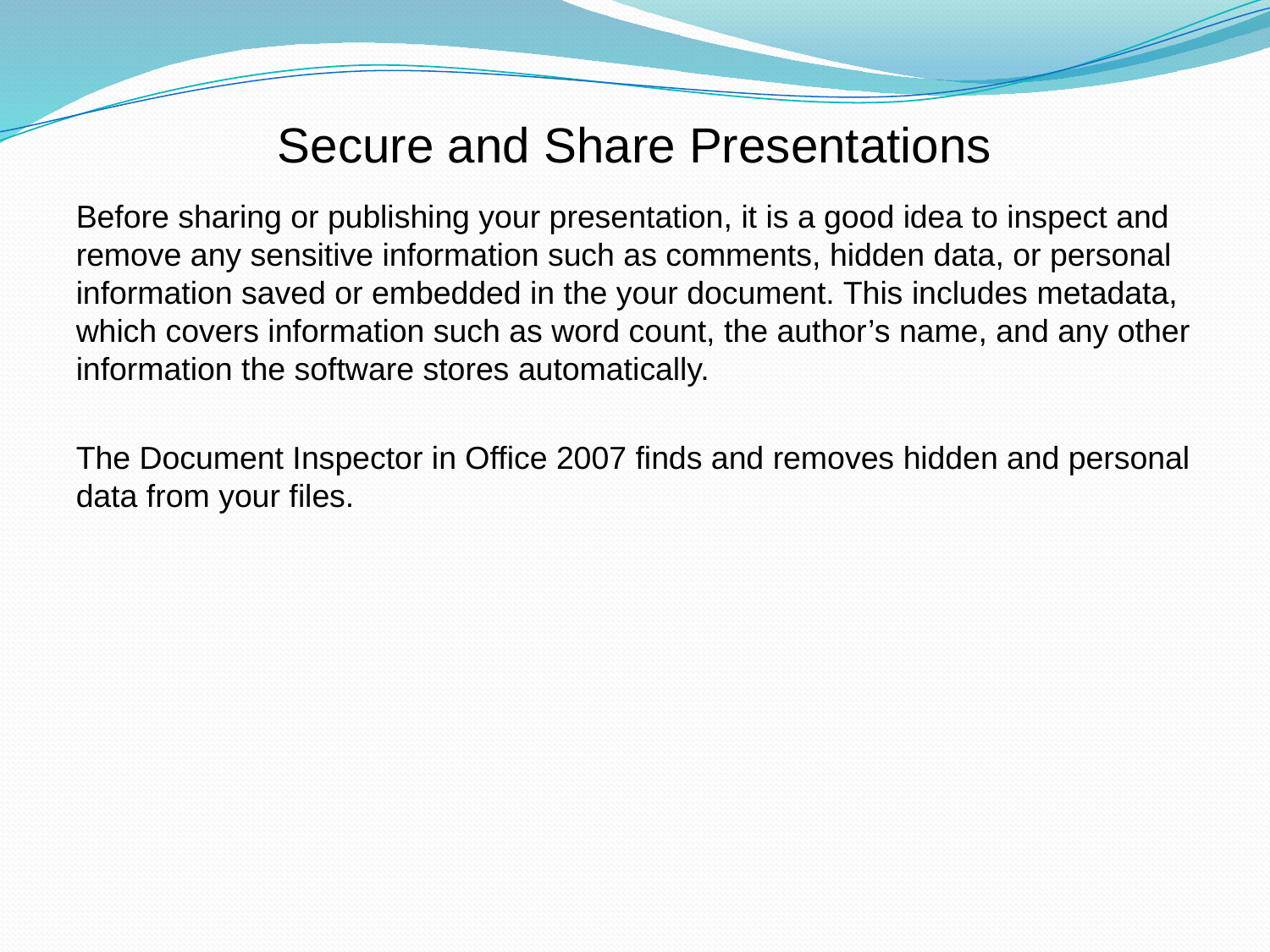

Secure and Share Presentations
Before sharing or publishing your presentation, it is a good idea to inspect and remove any sensitive information such as comments, hidden data, or personal information saved or embedded in the your document. This includes metadata, which covers information such as word count, the author’s name, and any other information the software stores automatically.

The Document Inspector in Office 2007 finds and removes hidden and personal data from your files.